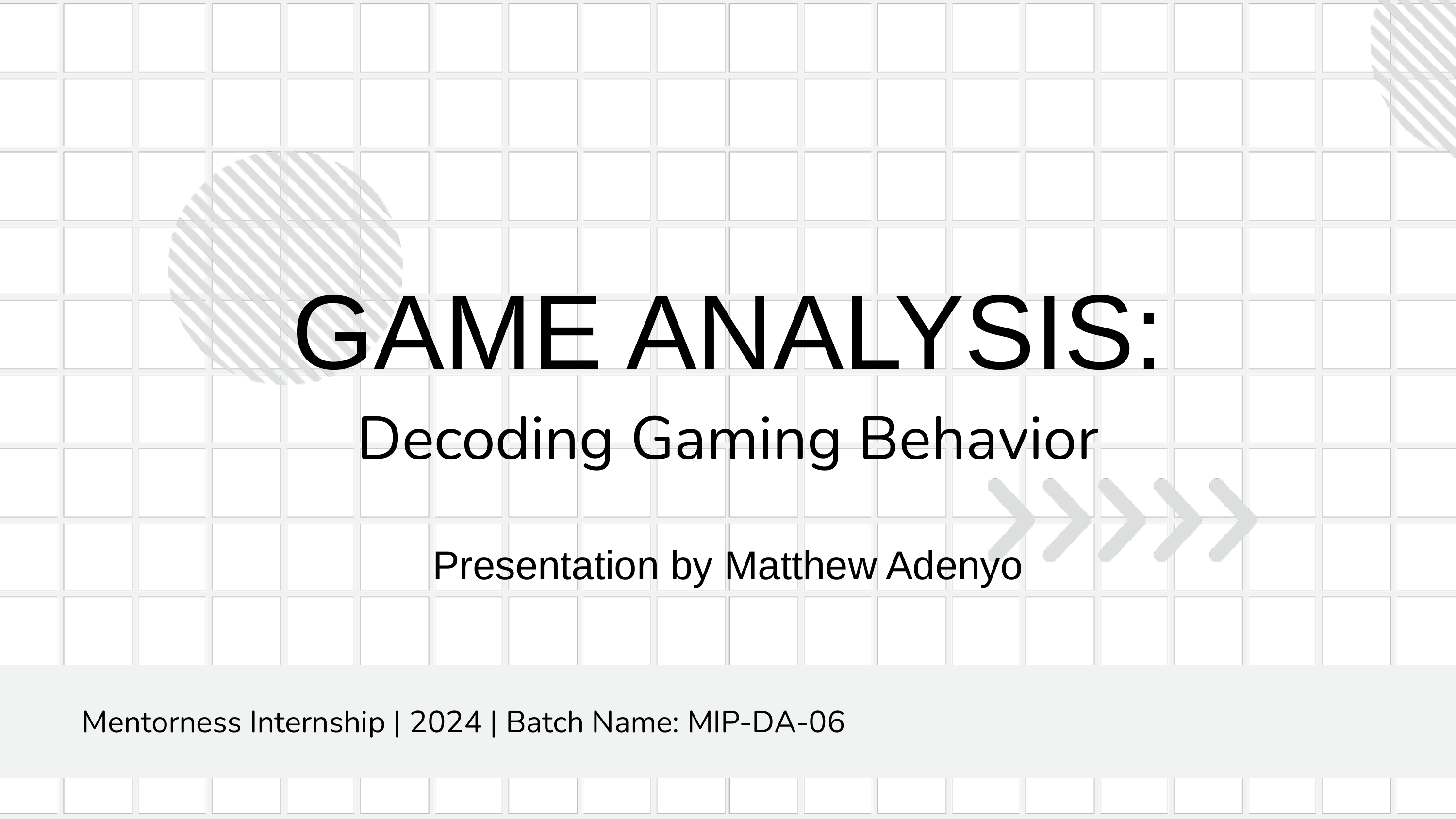

GAME ANALYSIS:
Decoding Gaming Behavior

Presentation by Matthew Adenyo

Mentorness Internship | 2024 | Batch Name: MIP-DA-06